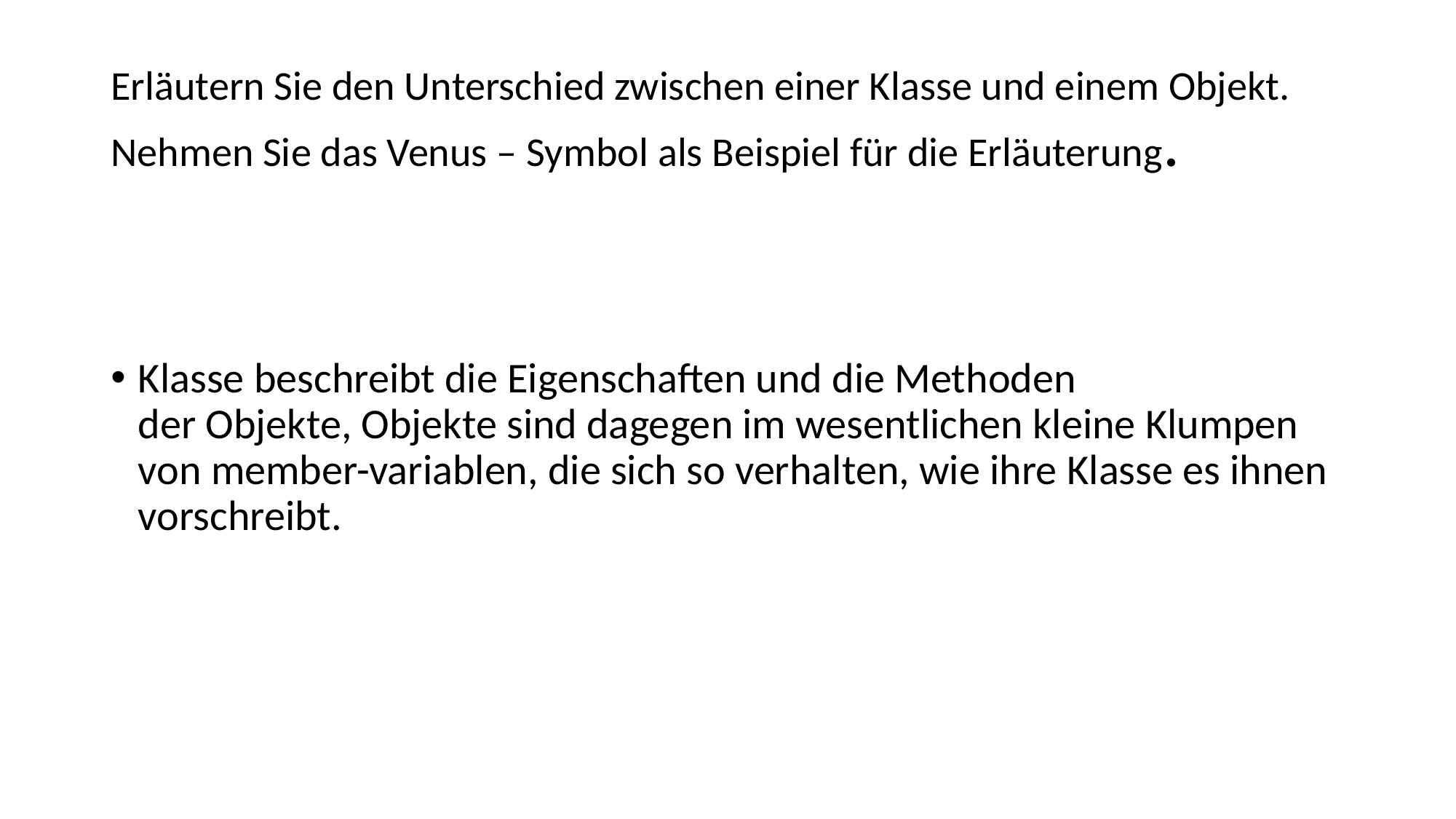

# Erläutern Sie den Unterschied zwischen einer Klasse und einem Objekt. Nehmen Sie das Venus – Symbol als Beispiel für die Erläuterung.
Klasse beschreibt die Eigenschaften und die Methoden der Objekte, Objekte sind dagegen im wesentlichen kleine Klumpen von member-variablen, die sich so verhalten, wie ihre Klasse es ihnen vorschreibt.